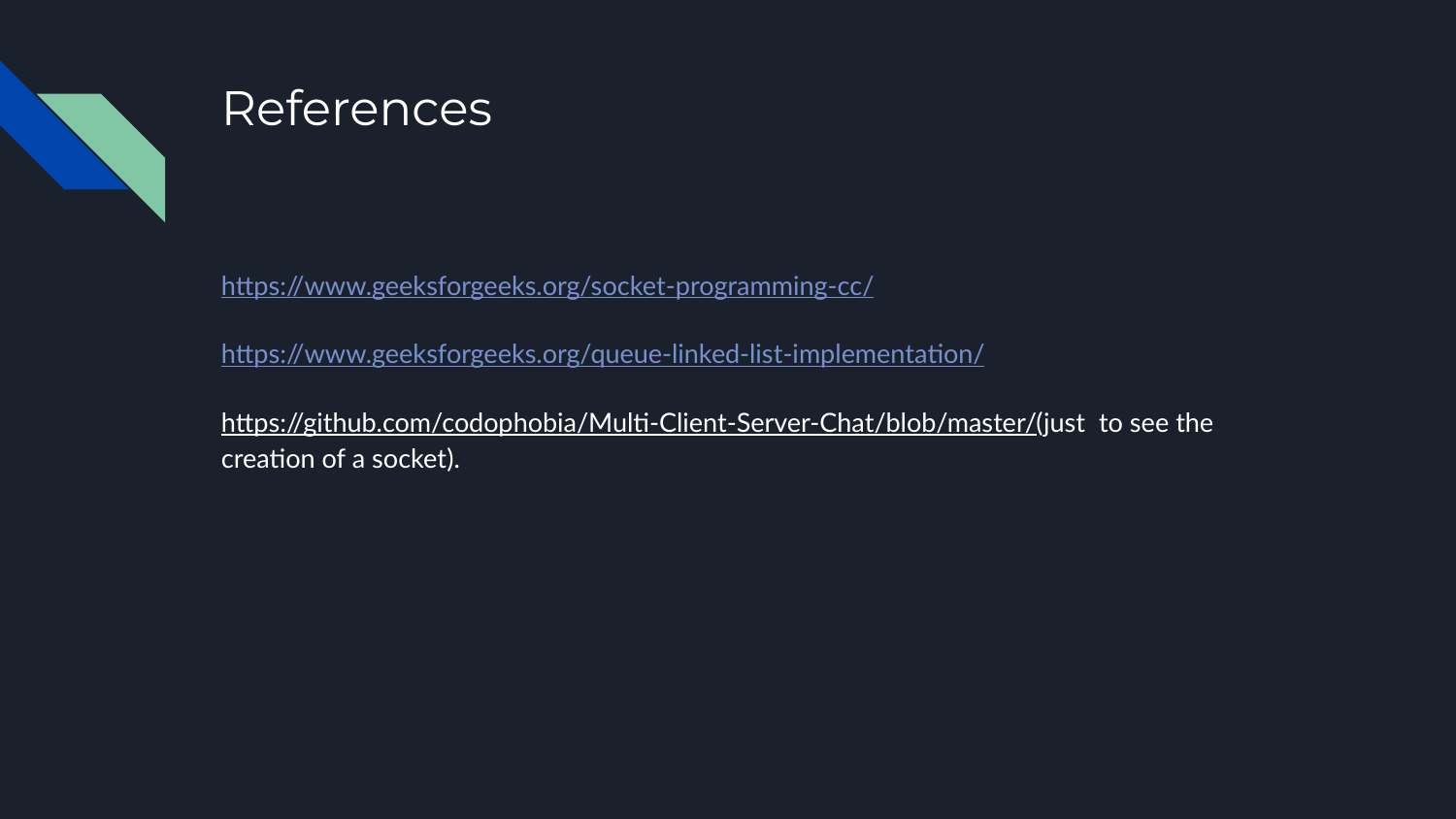

# References
https://www.geeksforgeeks.org/socket-programming-cc/
https://www.geeksforgeeks.org/queue-linked-list-implementation/
https://github.com/codophobia/Multi-Client-Server-Chat/blob/master/(just  to see the creation of a socket).